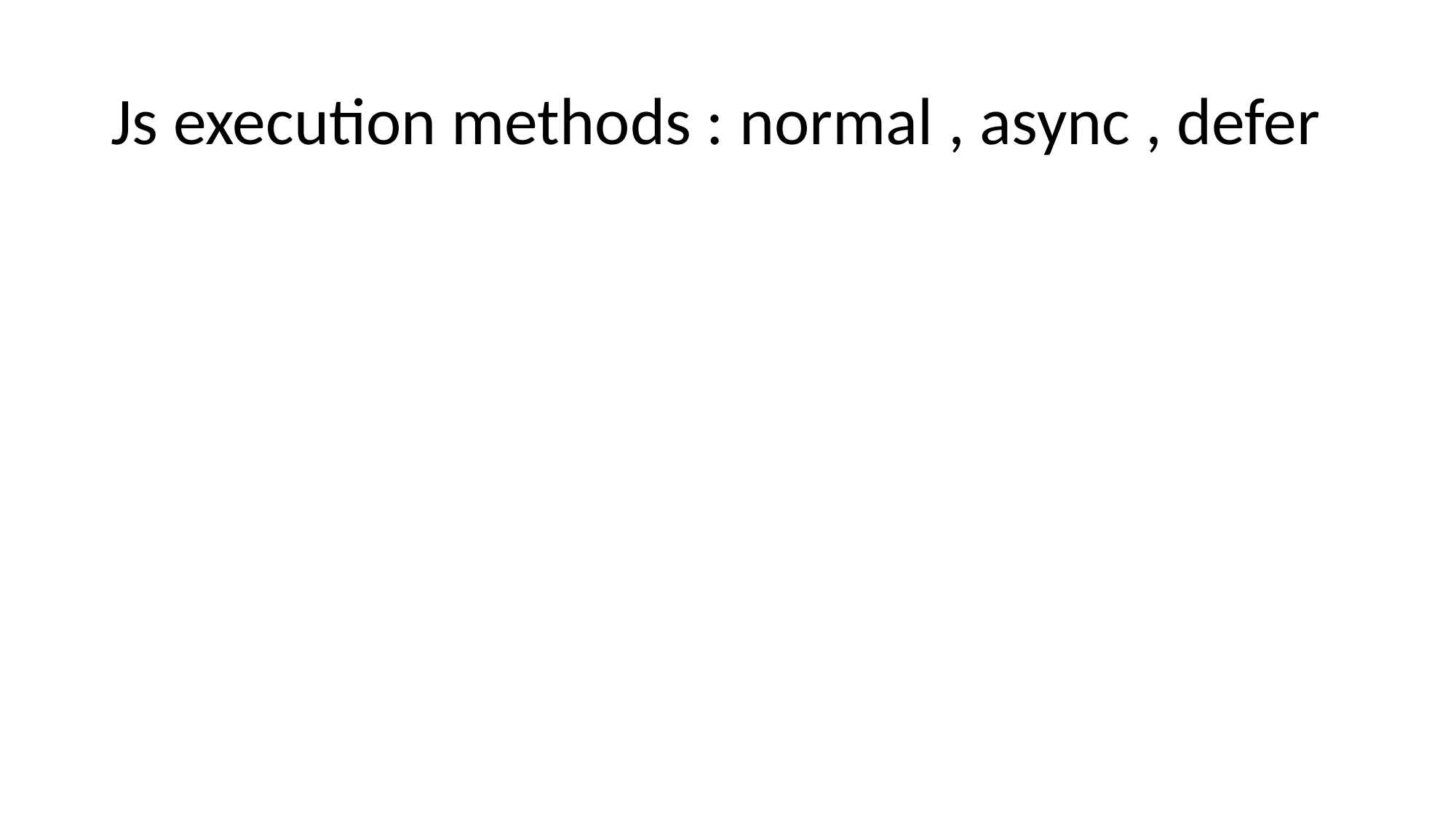

# Js execution methods : normal , async , defer